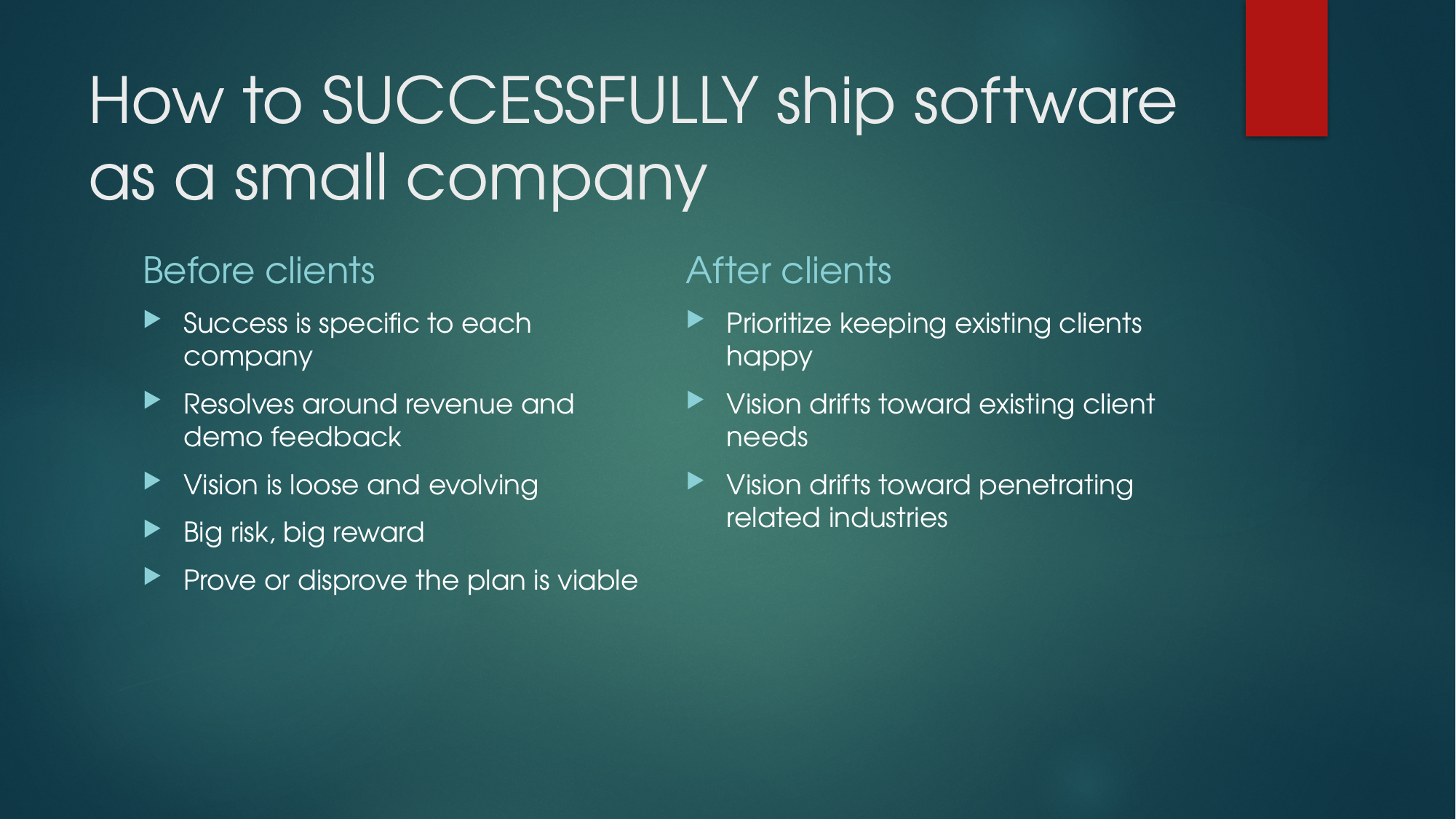

# How to SUCCESSFULLY ship software as a small company
Before clients
After clients
Success is specific to each company
Resolves around revenue and demo feedback
Vision is loose and evolving
Big risk, big reward
Prove or disprove the plan is viable
Prioritize keeping existing clients happy
Vision drifts toward existing client needs
Vision drifts toward penetrating related industries